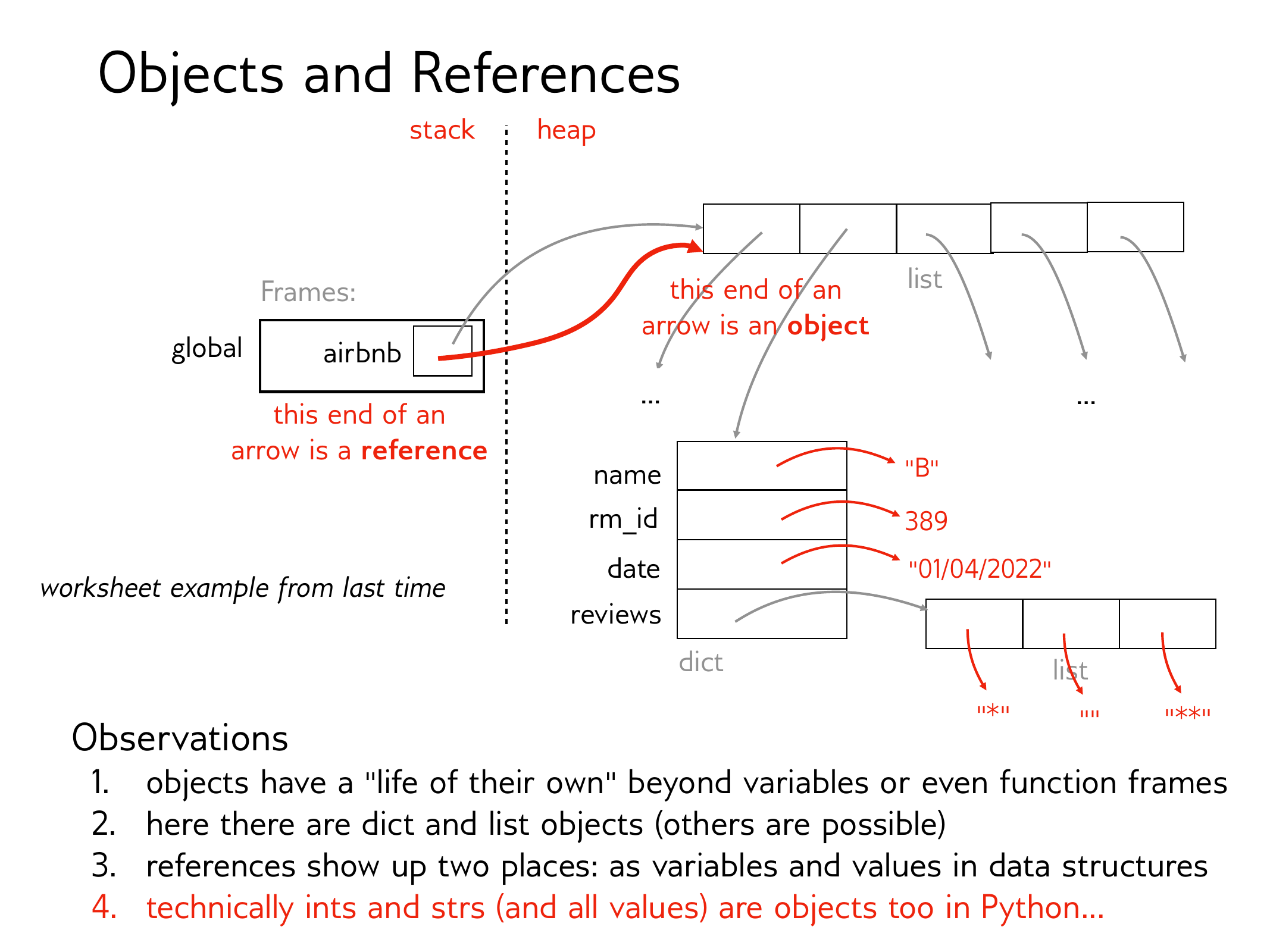

# Objects and References
stack
heap

list
this end of an
arrow is an object
Frames:

global

airbnb
…
…
this end of an
arrow is a reference

"B"

name

rm_id
389

date
"01/04/2022"

worksheet example from last time
reviews

dict
list
"*"
"**"
""
Observations
objects have a "life of their own" beyond variables or even function frames
here there are dict and list objects (others are possible)
references show up two places: as variables and values in data structures
technically ints and strs (and all values) are objects too in Python...